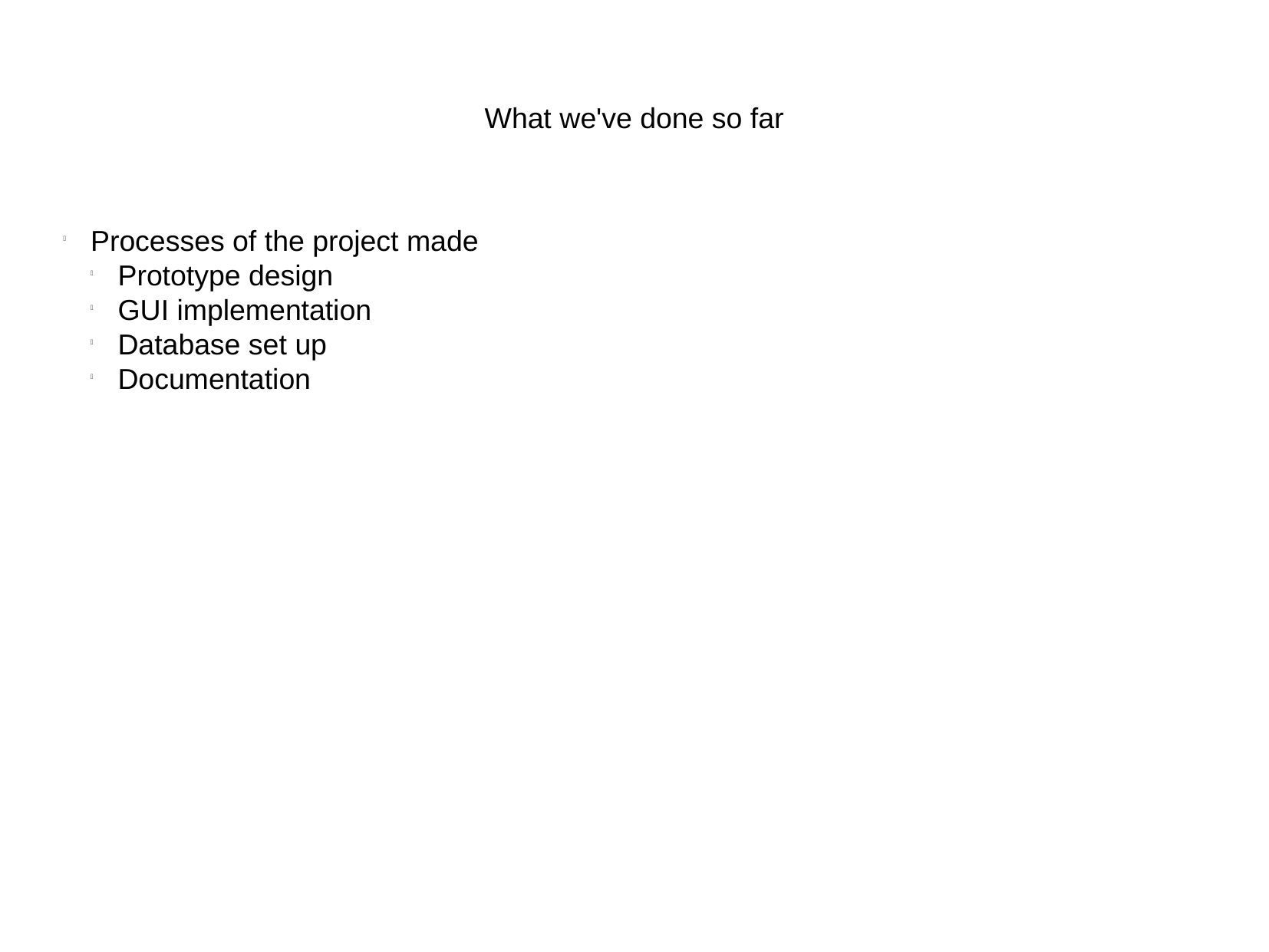

What we've done so far
Processes of the project made
Prototype design
GUI implementation
Database set up
Documentation